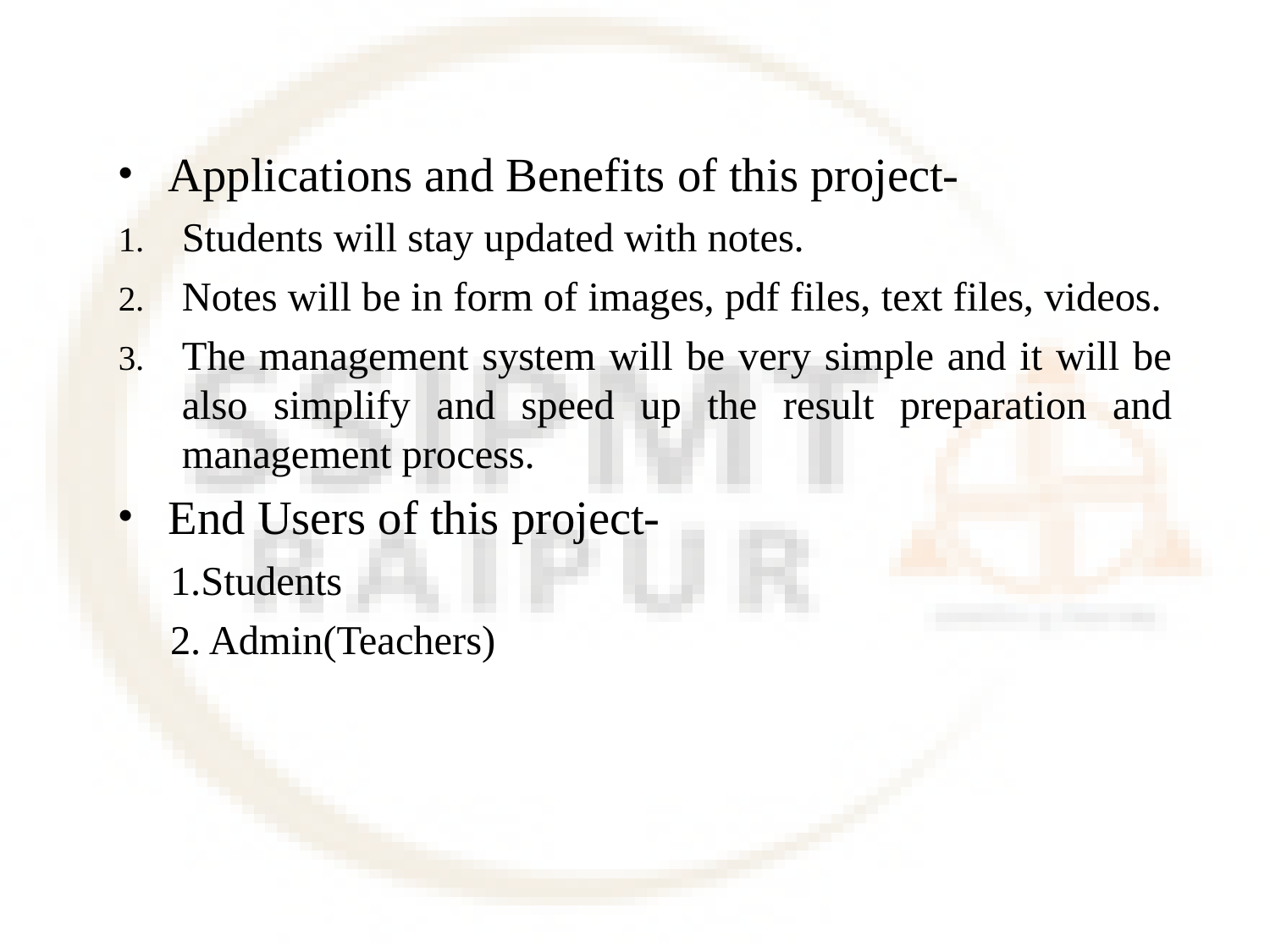

# Applications and Benefits of this project-
Students will stay updated with notes.
Notes will be in form of images, pdf files, text files, videos.
The management system will be very simple and it will be also simplify and speed up the result preparation and management process.
 End Users of this project-
     1.Students
     2. Admin(Teachers)